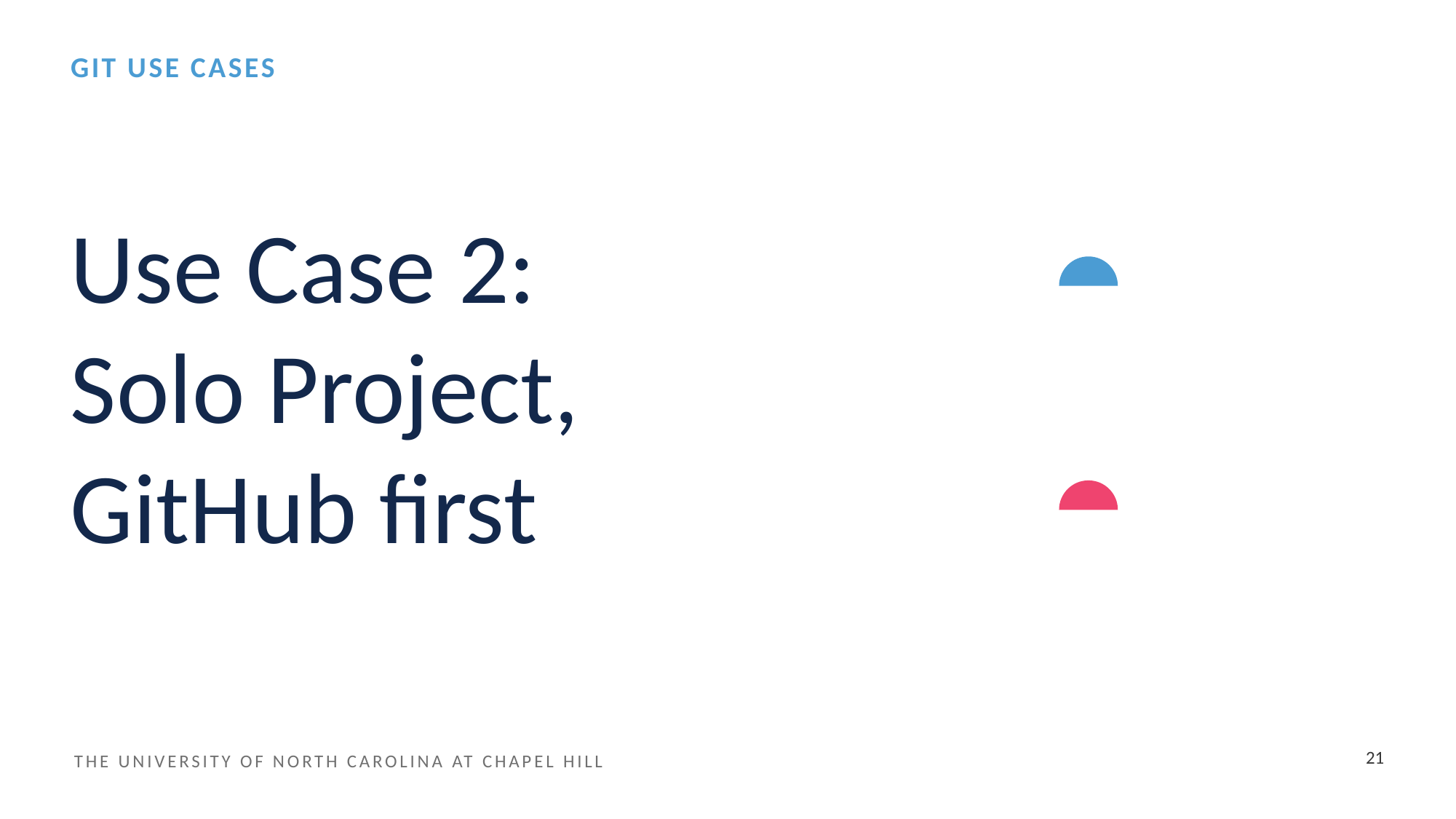

Git USE CASES
# Use Case 2: Solo Project, GitHub first

21